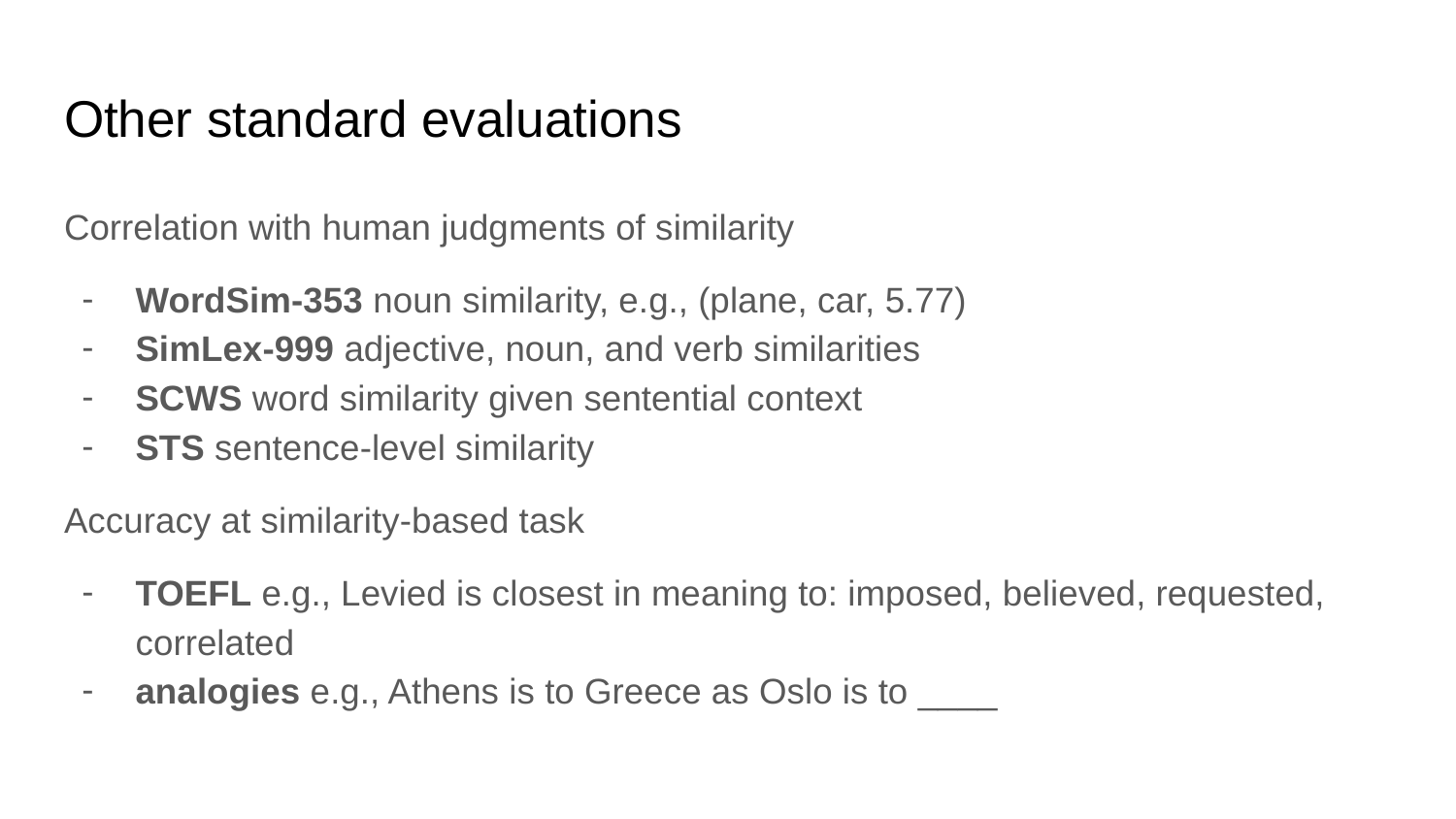

# Other standard evaluations
Correlation with human judgments of similarity
WordSim-353 noun similarity, e.g., (plane, car, 5.77)
SimLex-999 adjective, noun, and verb similarities
SCWS word similarity given sentential context
STS sentence-level similarity
Accuracy at similarity-based task
TOEFL e.g., Levied is closest in meaning to: imposed, believed, requested, correlated
analogies e.g., Athens is to Greece as Oslo is to ____